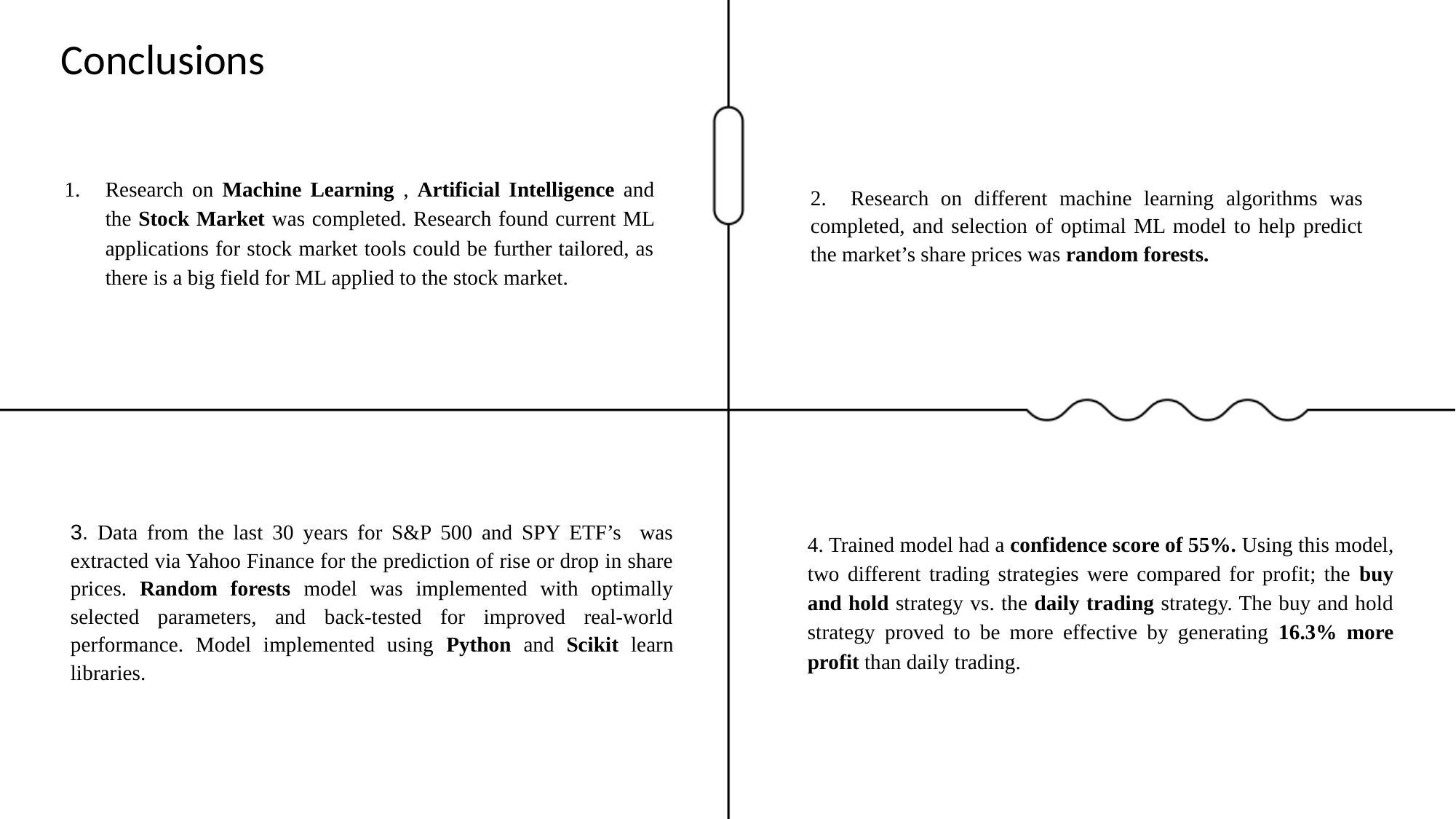

Research on Machine Learning , Artificial Intelligence and the Stock Market was completed. Research found current ML applications for stock market tools could be further tailored, as there is a big field for ML applied to the stock market.
Conclusions
2.  Research on different machine learning algorithms was completed, and selection of optimal ML model to help predict the market’s share prices was random forests.

3. Data from the last 30 years for S&P 500 and SPY ETF’s  was extracted via Yahoo Finance for the prediction of rise or drop in share prices. Random forests model was implemented with optimally selected parameters, and back-tested for improved real-world performance. Model implemented using Python and Scikit learn libraries.

4. Trained model had a confidence score of 55%. Using this model, two different trading strategies were compared for profit; the buy and hold strategy vs. the daily trading strategy. The buy and hold strategy proved to be more effective by generating 16.3% more profit than daily trading.